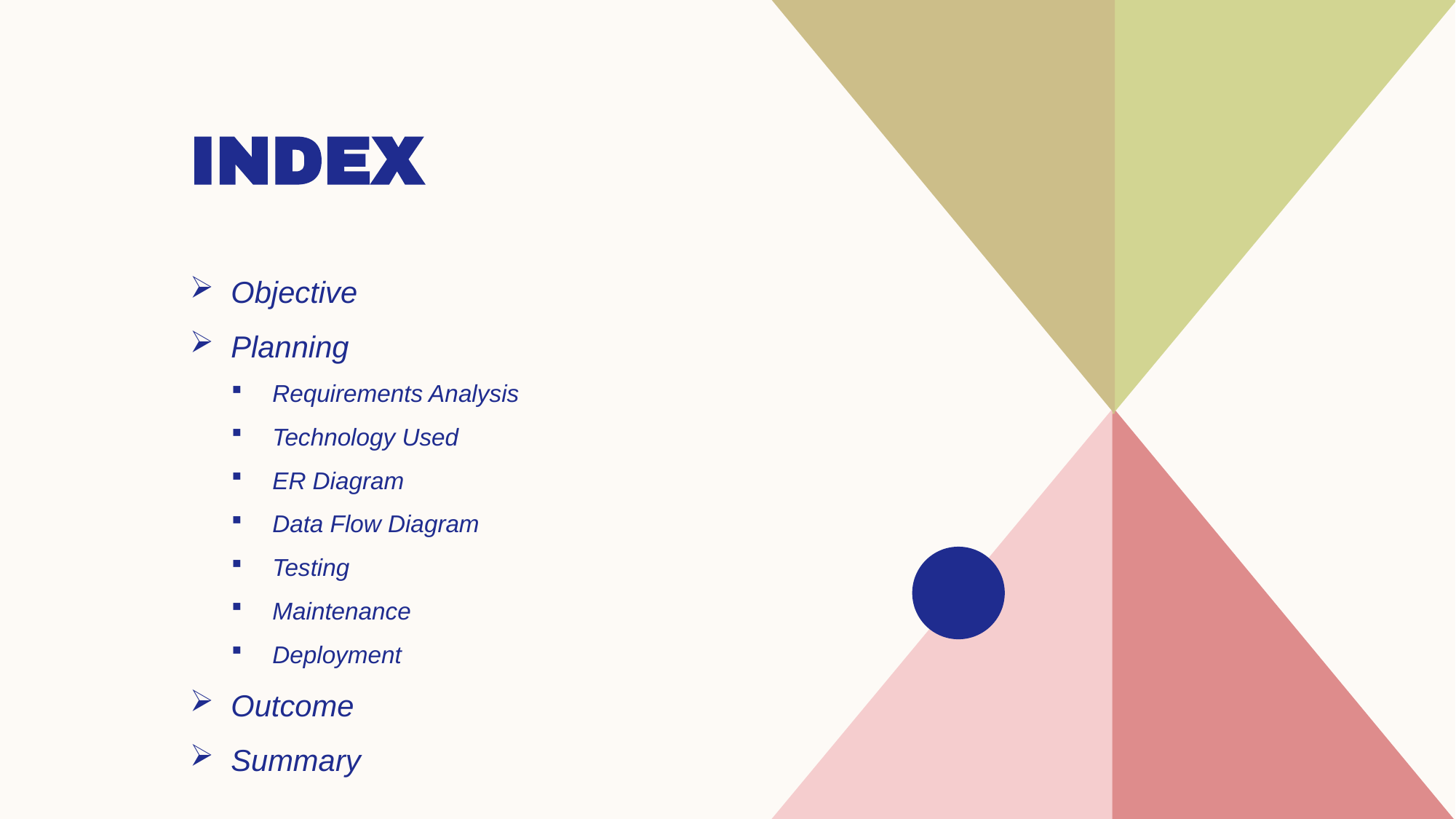

# Index
Objective​
Planning
Requirements Analysis
Technology Used
ER Diagram
Data Flow Diagram
Testing
Maintenance
Deployment
​Outcome
​Summary​